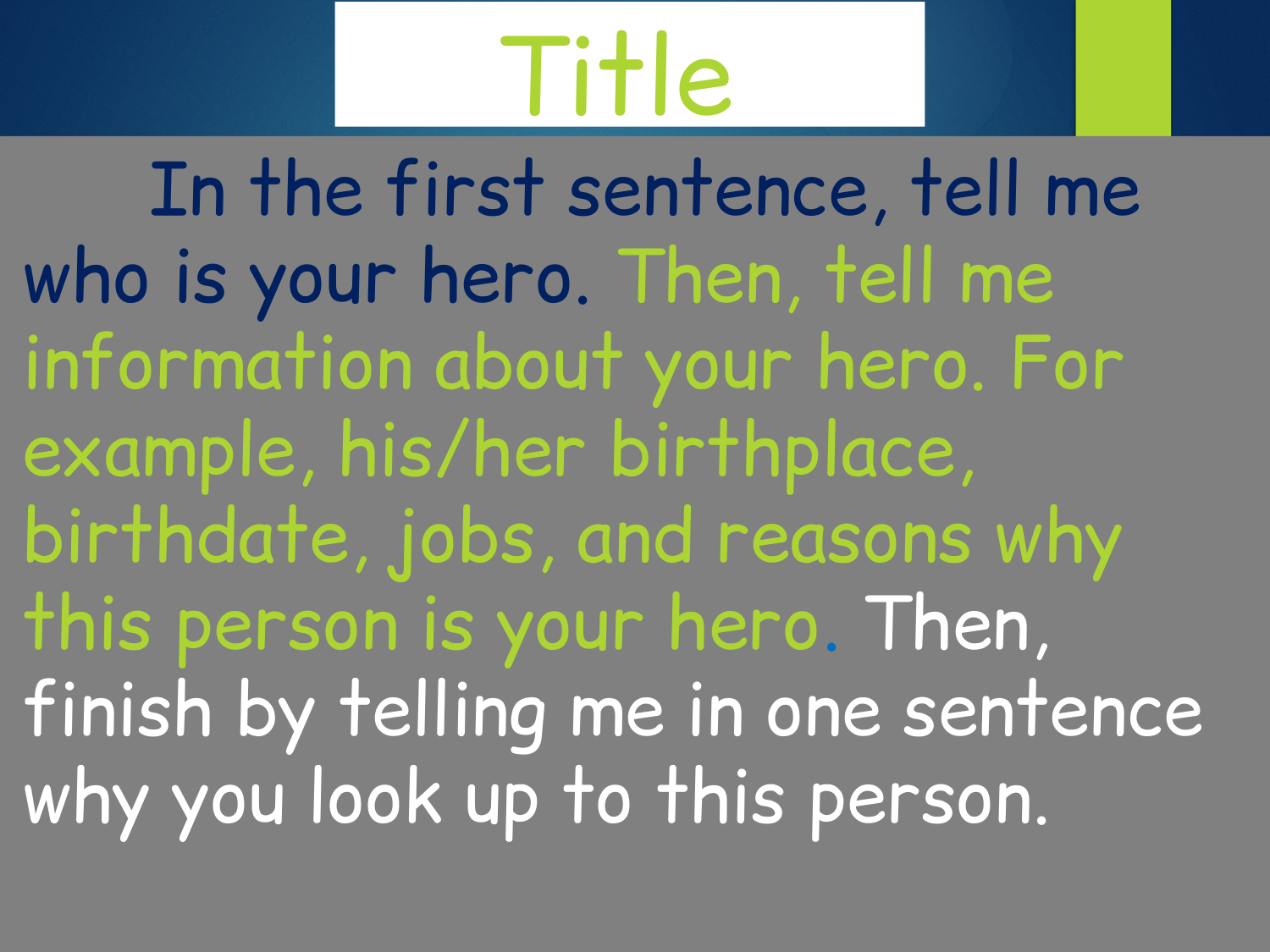

# Title
	In the first sentence, tell me who is your hero. Then, tell me  information about your hero. For example, his/her birthplace, birthdate, jobs, and reasons why this person is your hero. Then, finish by telling me in one sentence why you look up to this person.